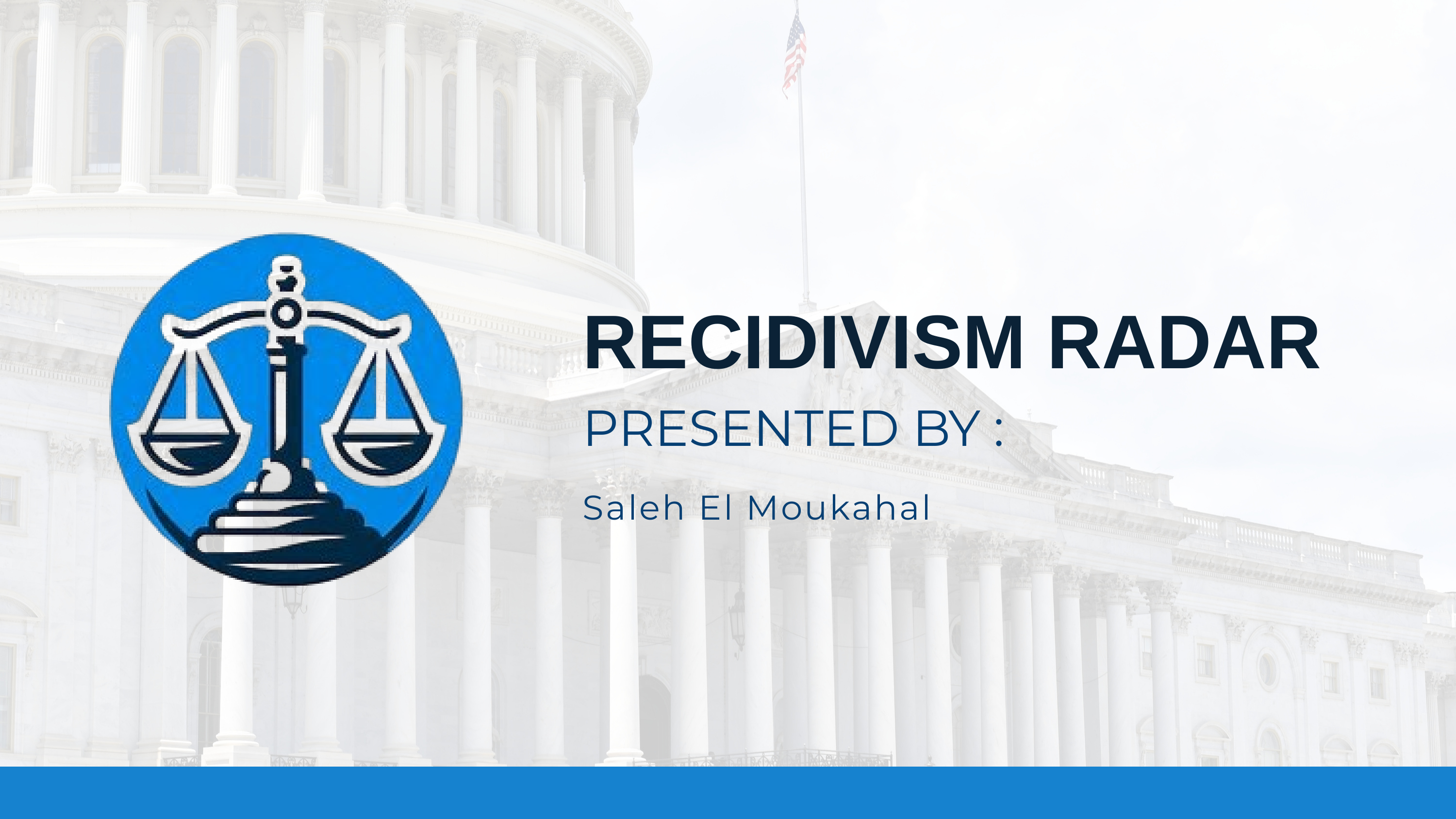

RECIDIVISM RADAR
PRESENTED BY :
Saleh El Moukahal